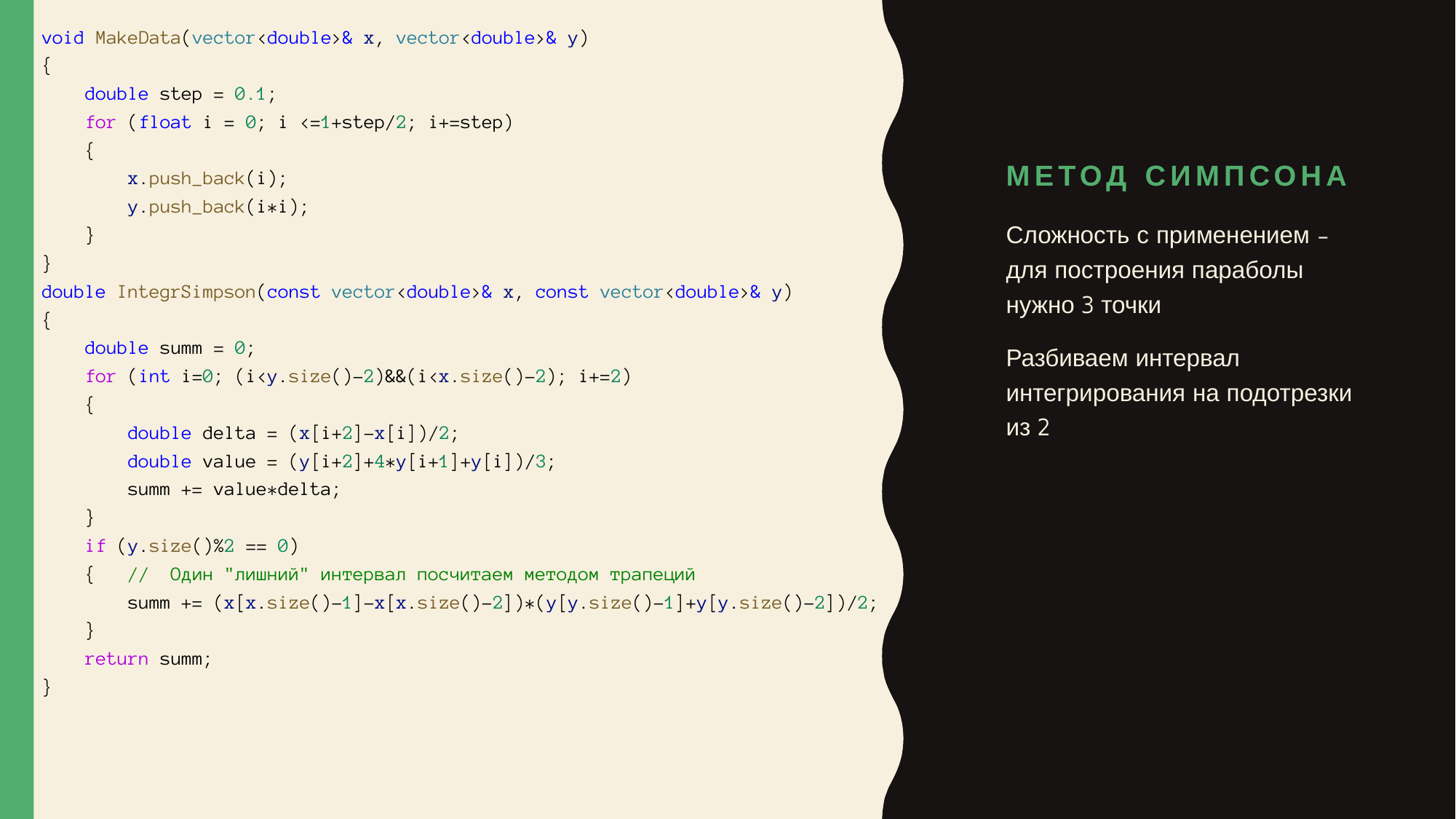

void MakeData(vector<double>& x, vector<double>& y)
{
    double step = 0.1;
    for (float i = 0; i <=1+step/2; i+=step)
    {
        x.push_back(i);
        y.push_back(i*i);
    }
}
double IntegrSimpson(const vector<double>& x, const vector<double>& y)
{
    double summ = 0;
    for (int i=0; (i<y.size()-2)&&(i<x.size()-2); i+=2)
    {
        double delta = (x[i+2]-x[i])/2;
        double value = (y[i+2]+4*y[i+1]+y[i])/3;
        summ += value*delta;
    }
    if (y.size()%2 == 0)
    {   //  Один "лишний" интервал посчитаем методом трапеций
        summ += (x[x.size()-1]-x[x.size()-2])*(y[y.size()-1]+y[y.size()-2])/2;
    }
    return summ;
}

# Метод Симпсона
Сложность с применением – для построения параболы нужно 3 точки
Разбиваем интервал интегрирования на подотрезки из 2